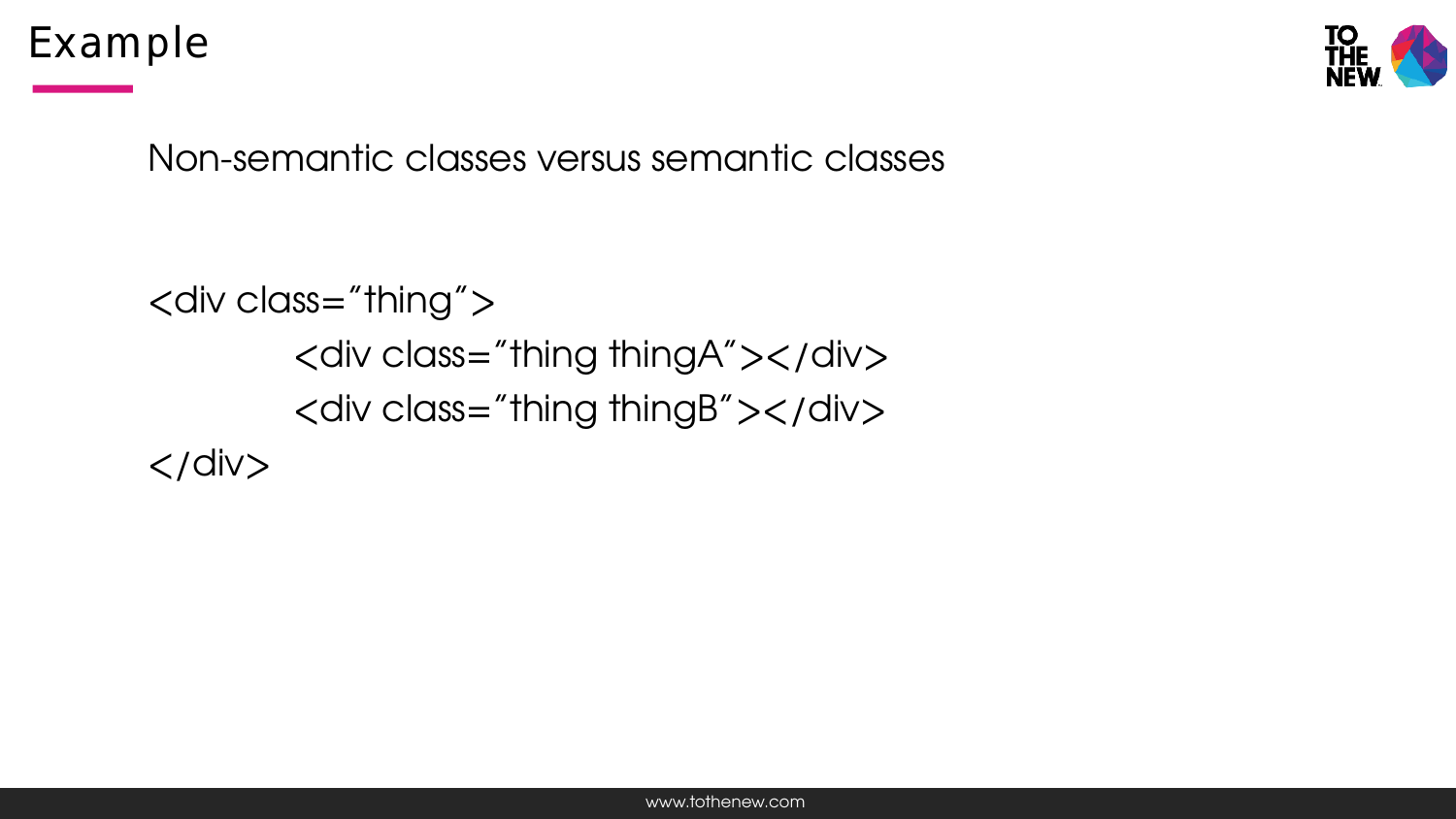

# Example
Non-semantic classes versus semantic classes

<div class=”thing”>
	<div class=”thing thingA”></div>
	<div class=”thing thingB”></div>
</div>